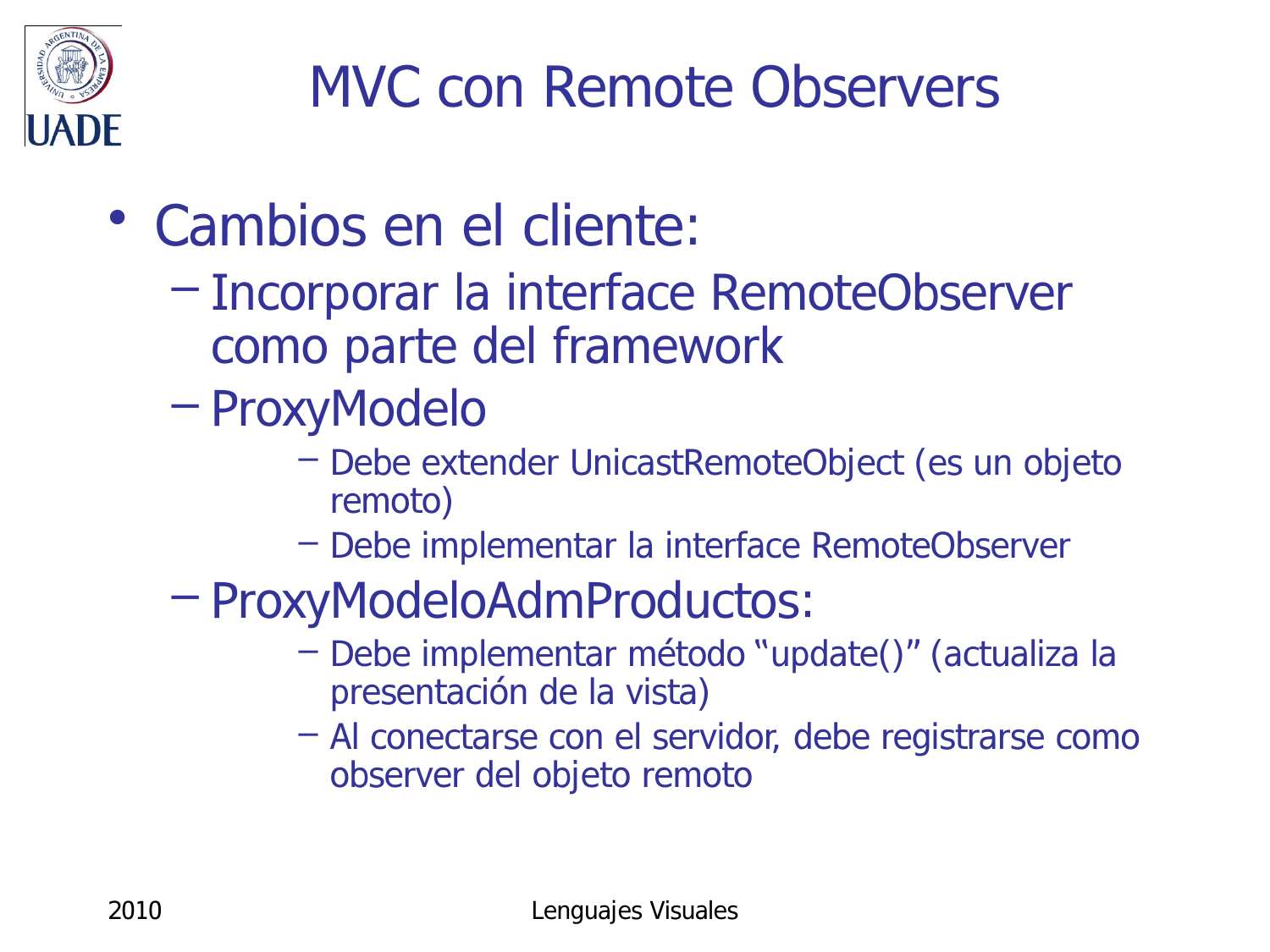

# MVC con Remote Observers
Cambios en el cliente:
Incorporar la interface RemoteObserver como parte del framework
ProxyModelo
Debe extender UnicastRemoteObject (es un objeto remoto)
Debe implementar la interface RemoteObserver
ProxyModeloAdmProductos:
Debe implementar método “update()” (actualiza la presentación de la vista)
Al conectarse con el servidor, debe registrarse como observer del objeto remoto
2010

Lenguajes Visuales